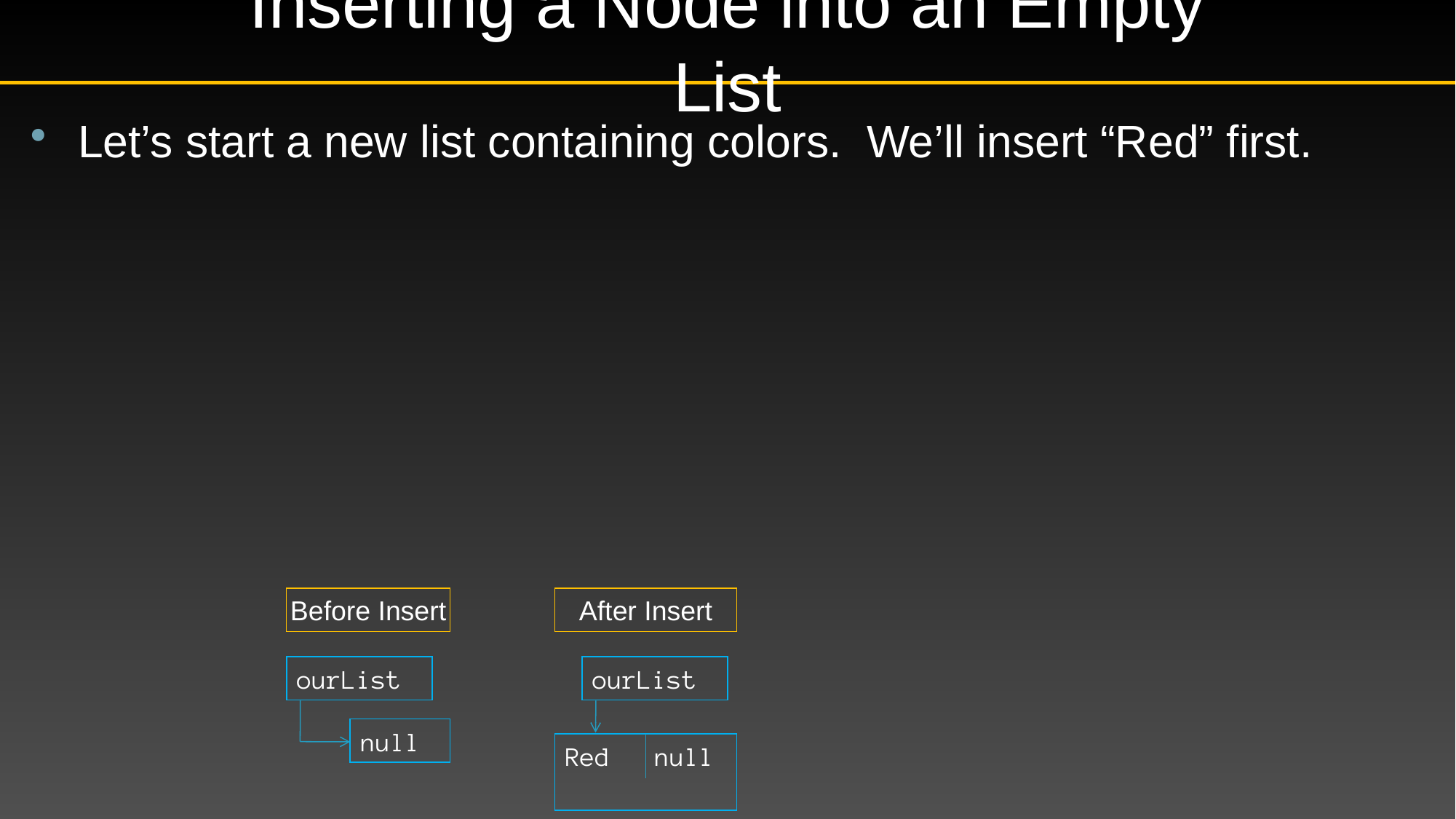

# Inserting a Node into an Empty List
Let’s start a new list containing colors.  We’ll insert “Red” first.

Before Insert
After Insert
ourList
ourList
Red   null
null